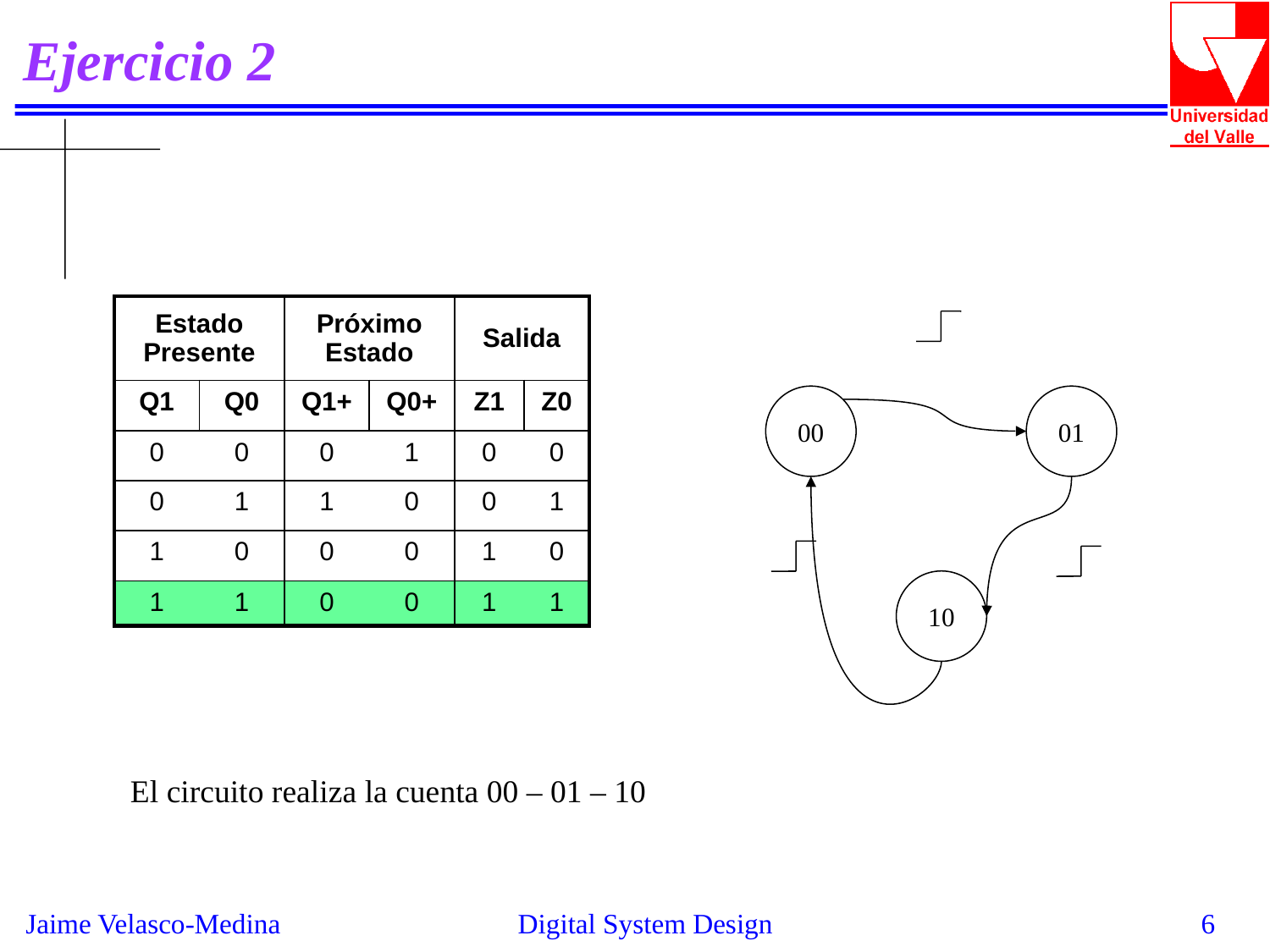

# Ejercicio 2
| Estado Presente |  | Próximo Estado |  | Salida |  |
| --- | --- | --- | --- | --- | --- |
| Q1 | Q0 | Q1+ | Q0+ | Z1 | Z0 |
| 0 | 0 | 0 | 1 | 0 | 0 |
| 0 | 1 | 1 | 0 | 0 | 1 |
| 1 | 0 | 0 | 0 | 1 | 0 |
| 1 | 1 | 0 | 0 | 1 | 1 |

00
01

10
El circuito realiza la cuenta 00 – 01 – 10